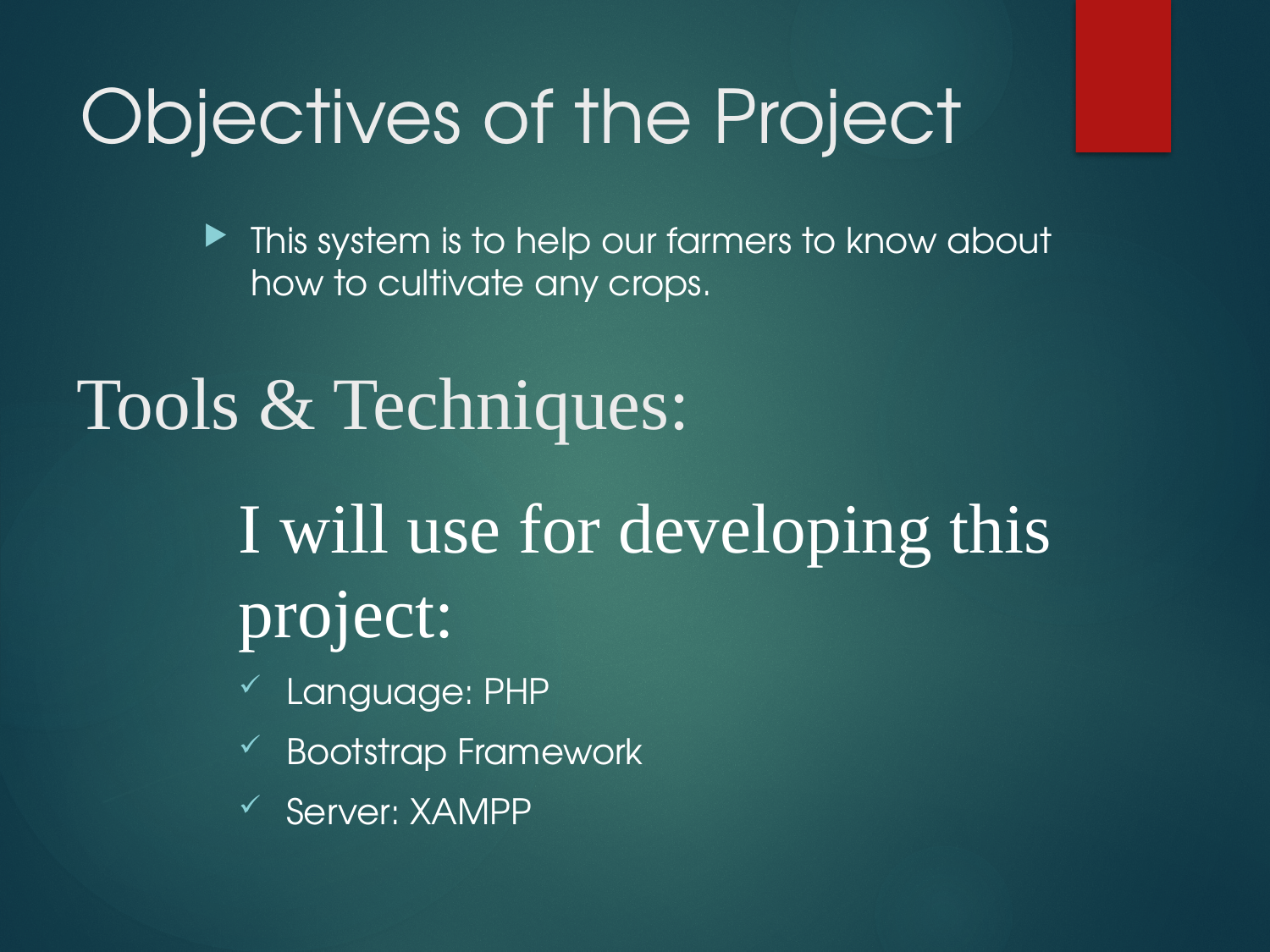

# Objectives of the Project
This system is to help our farmers to know about how to cultivate any crops.
Tools & Techniques:
I will use for developing this project:
Language: PHP
Bootstrap Framework
Server: XAMPP